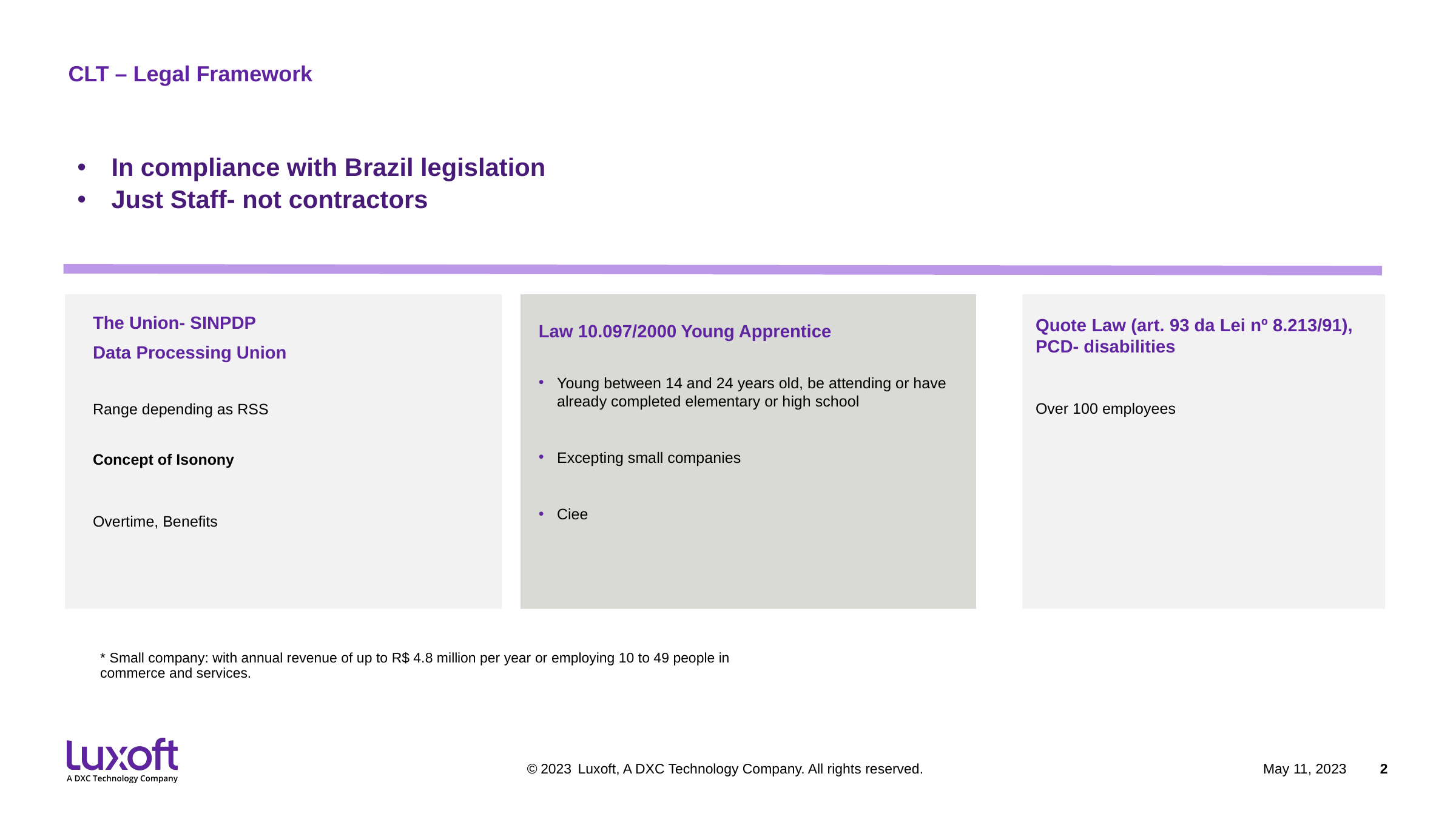

# CLT – Legal Framework
In compliance with Brazil legislation
Just Staff- not contractors

The Union- SINPDP
Data Processing Union

Range depending as RSS

Concept of Isonony

Overtime, Benefits

Law 10.097/2000 Young Apprentice

Young between 14 and 24 years old, be attending or have already completed elementary or high school

Excepting small companies

Ciee

Quote Law (art. 93 da Lei nº 8.213/91), PCD- disabilities

Over 100 employees
* Small company: with annual revenue of up to R$ 4.8 million per year or employing 10 to 49 people in commerce and services.